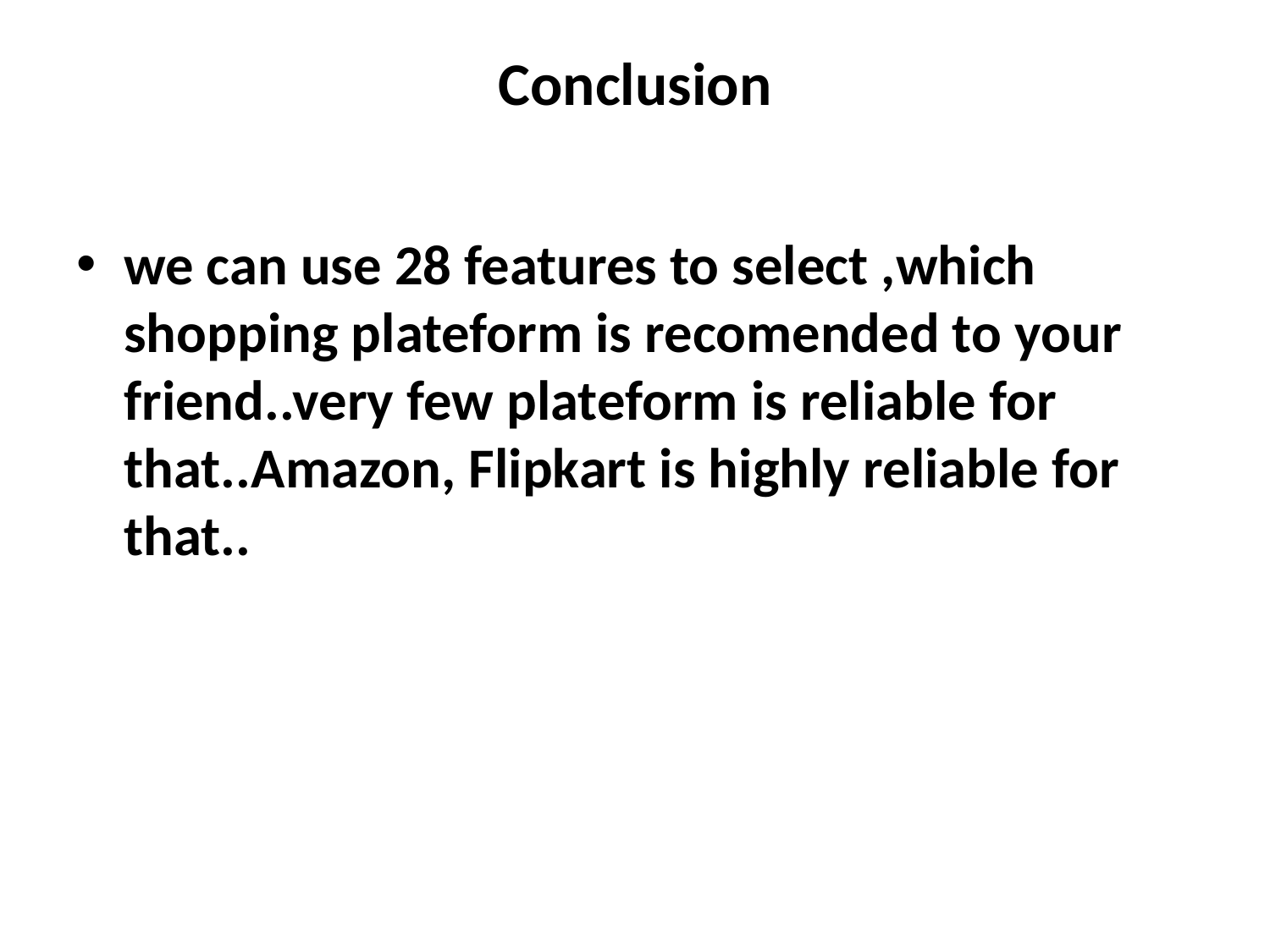

# Conclusion
we can use 28 features to select ,which shopping plateform is recomended to your friend..very few plateform is reliable for that..Amazon, Flipkart is highly reliable for that..